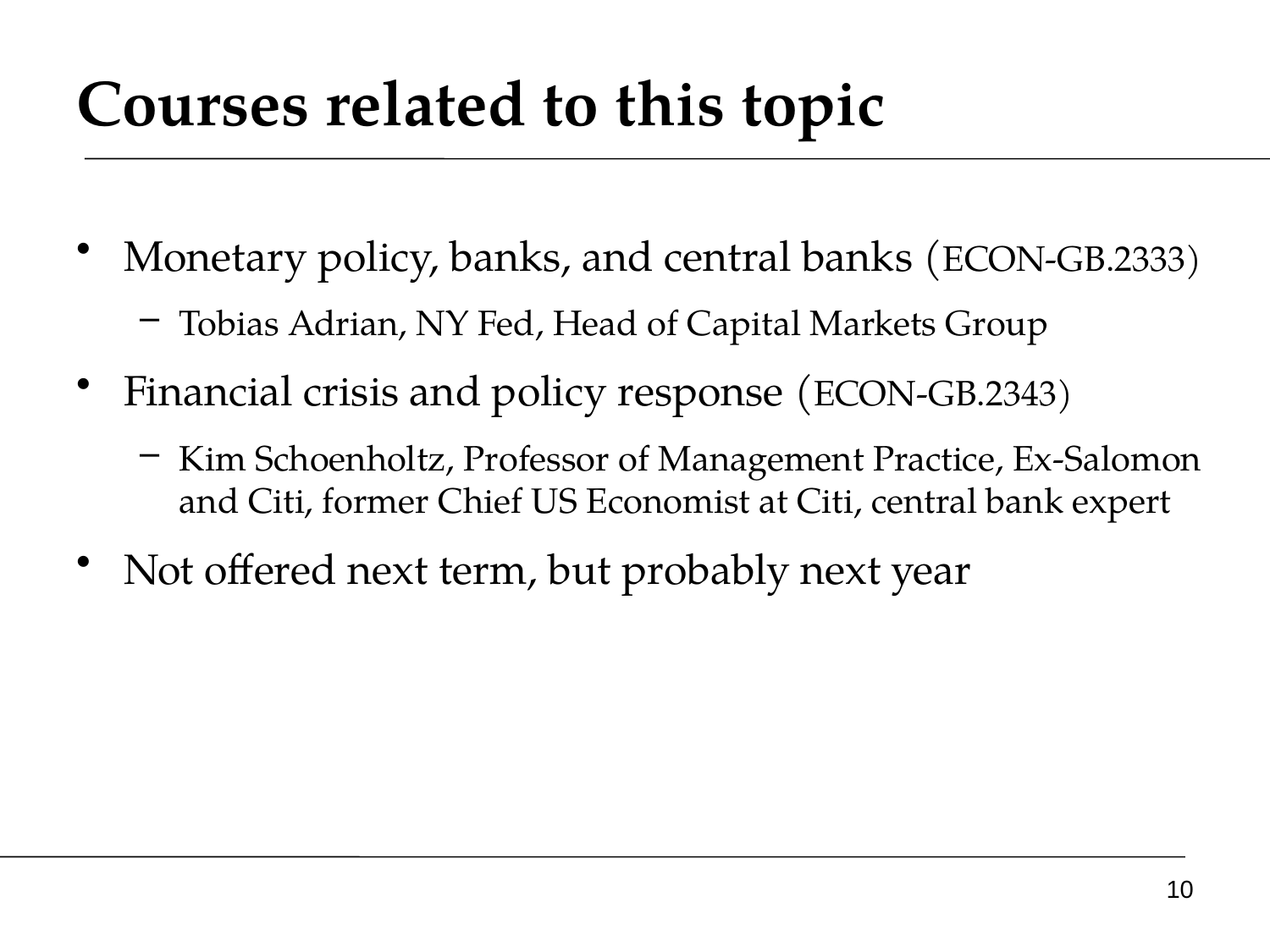

# Courses related to this topic
Monetary policy, banks, and central banks (ECON-GB.2333)
Tobias Adrian, NY Fed, Head of Capital Markets Group
Financial crisis and policy response (ECON-GB.2343)
Kim Schoenholtz, Professor of Management Practice, Ex-Salomon and Citi, former Chief US Economist at Citi, central bank expert
Not offered next term, but probably next year
10